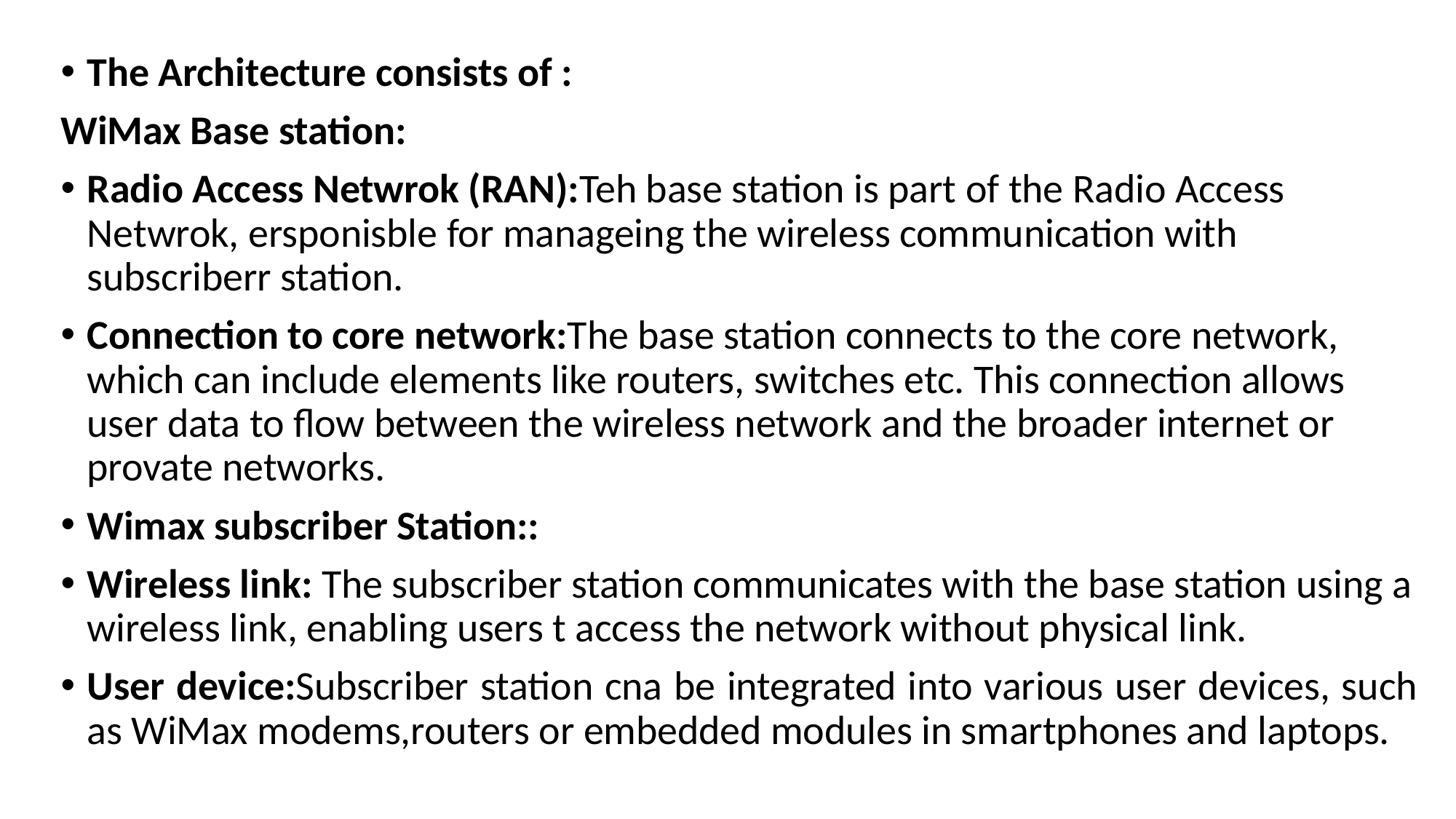

The Architecture consists of :
WiMax Base station:
Radio Access Netwrok (RAN):Teh base station is part of the Radio Access Netwrok, ersponisble for manageing the wireless communication with subscriberr station.
Connection to core network:The base station connects to the core network, which can include elements like routers, switches etc. This connection allows user data to flow between the wireless network and the broader internet or provate networks.
Wimax subscriber Station::
Wireless link: The subscriber station communicates with the base station using a wireless link, enabling users t access the network without physical link.
User device:Subscriber station cna be integrated into various user devices, such as WiMax modems,routers or embedded modules in smartphones and laptops.